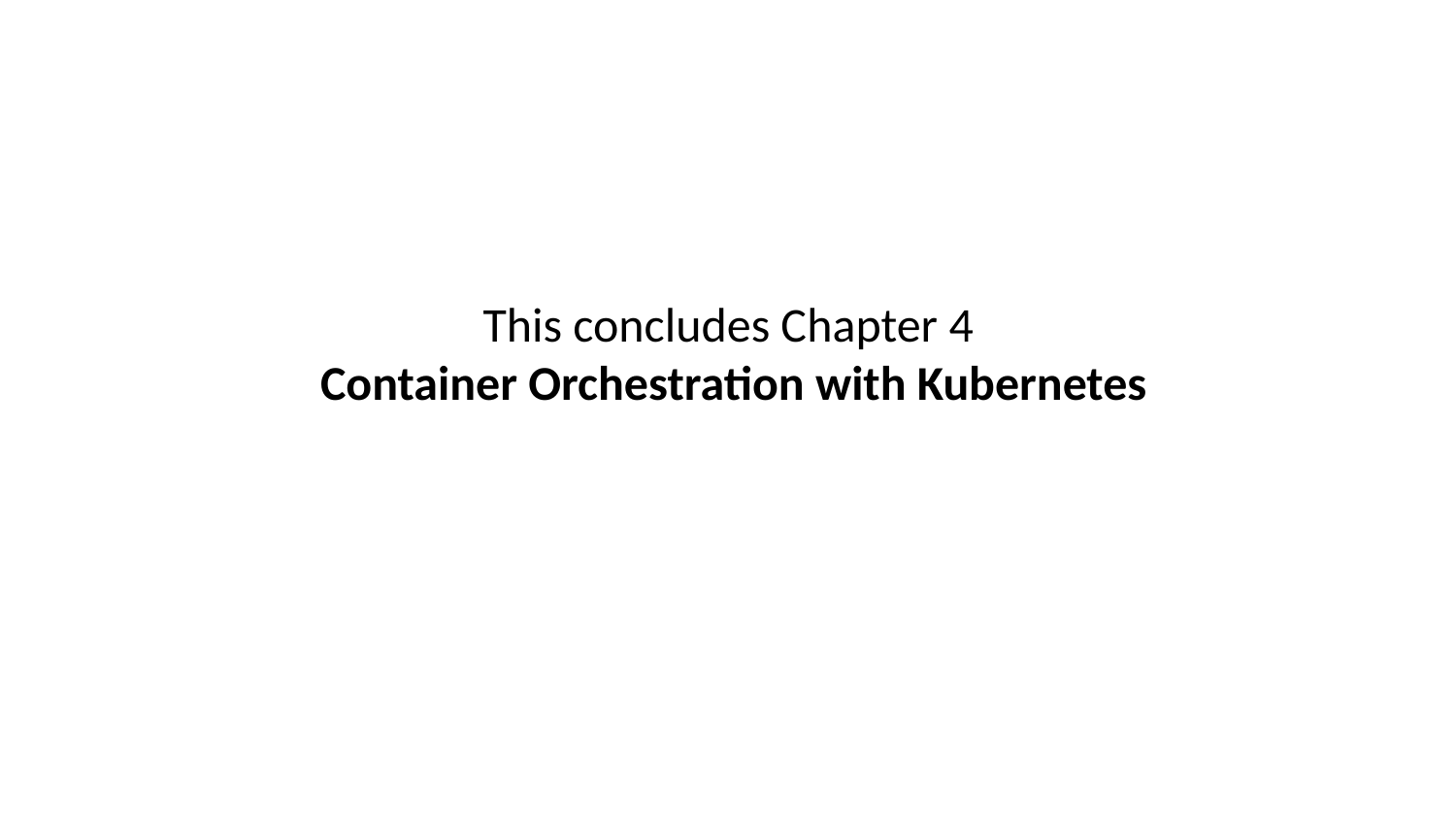

# This concludes Chapter 4 Container Orchestration with Kubernetes